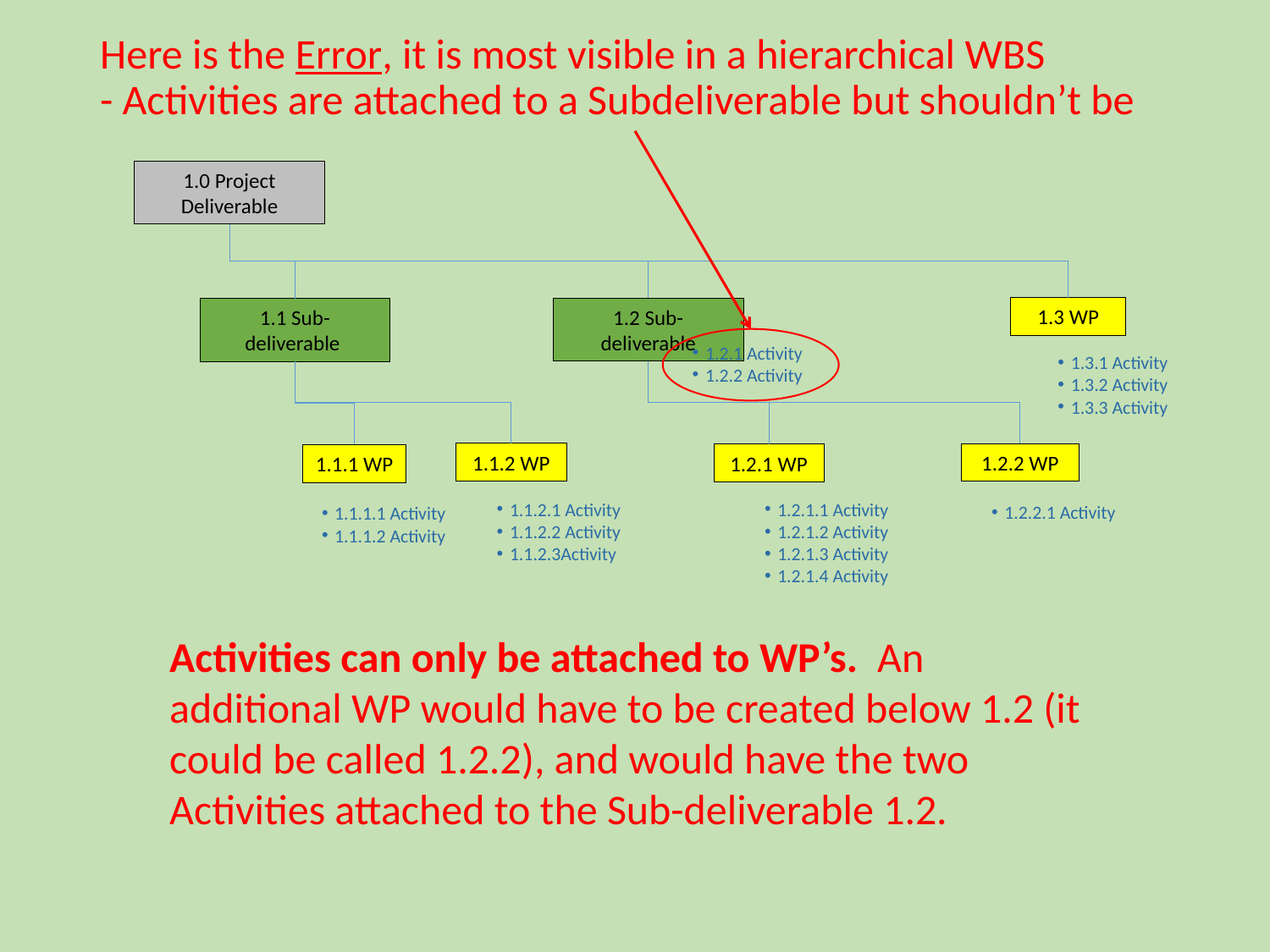

# Here is the Error, it is most visible in a hierarchical WBS - Activities are attached to a Subdeliverable but shouldn’t be
1.0 Project Deliverable
1.3 WP
1.2 Sub-deliverable
1.1 Sub-deliverable
1.2.1 Activity
1.2.2 Activity
1.3.1 Activity
1.3.2 Activity
1.3.3 Activity
1.1.2 WP
1.2.2 WP
1.2.1 WP
1.1.1 WP
1.1.2.1 Activity
1.1.2.2 Activity
1.1.2.3Activity
1.2.1.1 Activity
1.2.1.2 Activity
1.2.1.3 Activity
1.2.1.4 Activity
1.2.2.1 Activity
1.1.1.1 Activity
1.1.1.2 Activity

Activities can only be attached to WP’s.  An additional WP would have to be created below 1.2 (it could be called 1.2.2), and would have the two Activities attached to the Sub-deliverable 1.2.